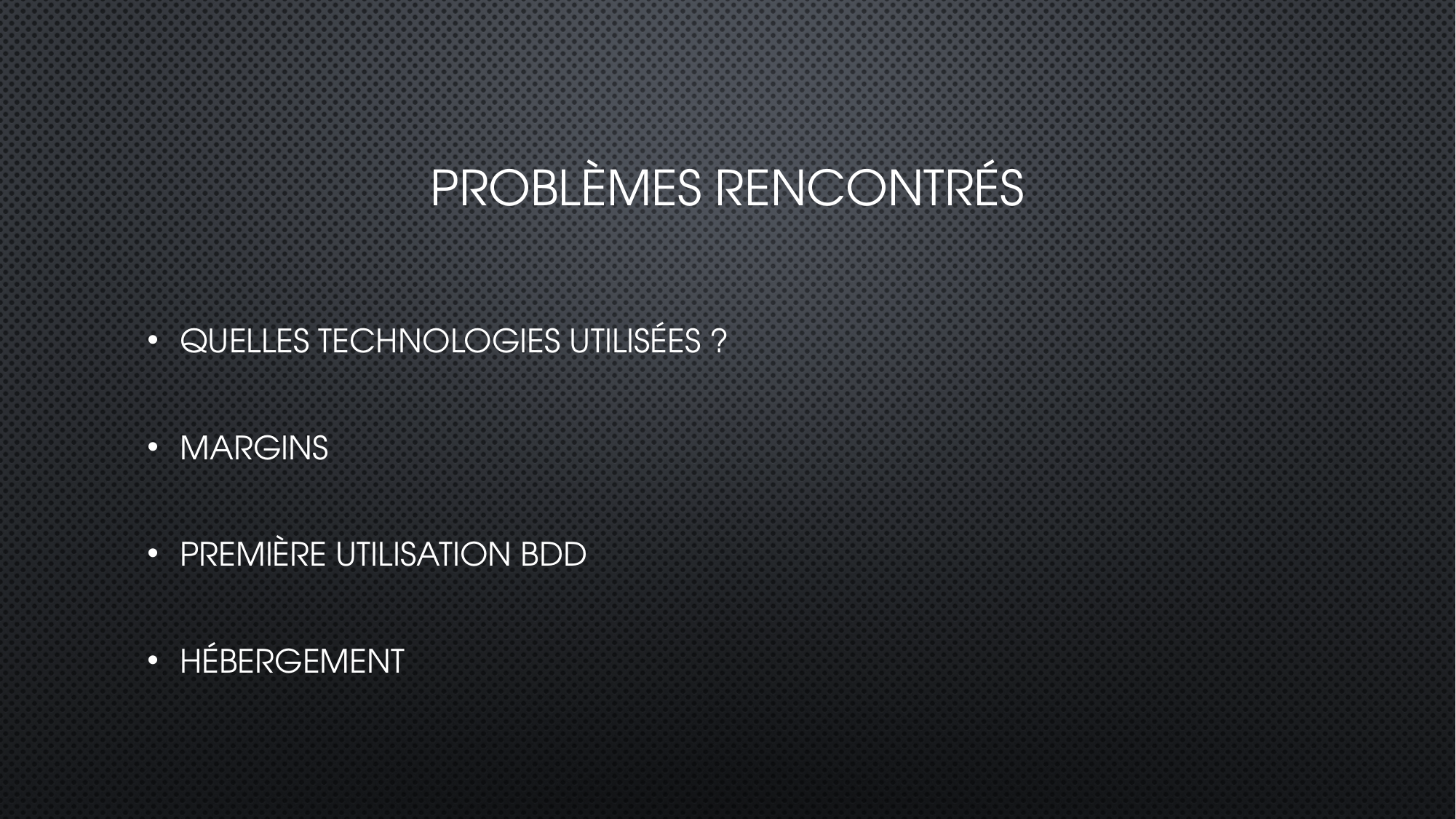

# Problèmes rencontrés
Quelles technologies utilisées ?

Margins

Première utilisation BDD

Hébergement